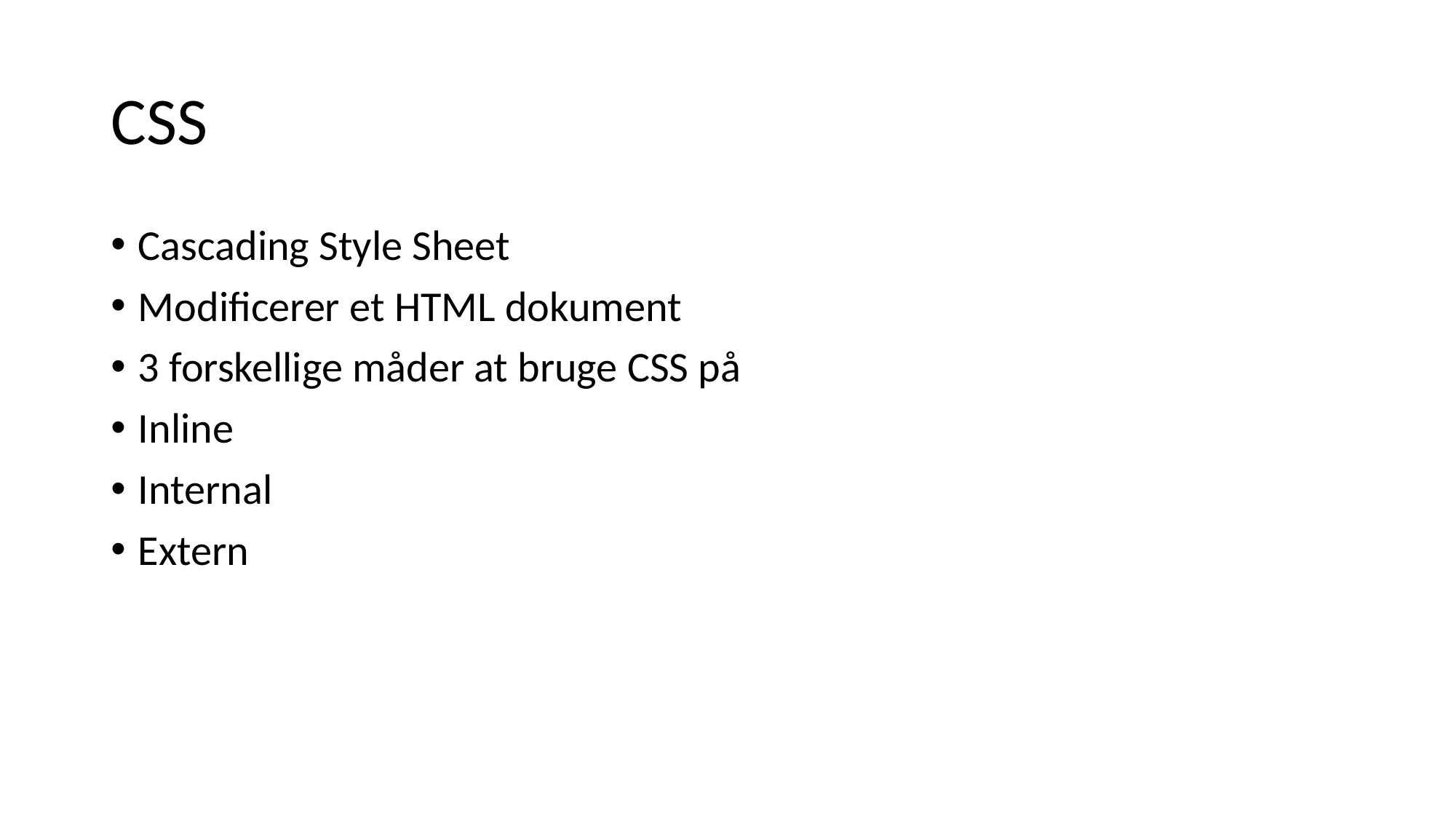

# CSS
Cascading Style Sheet
Modificerer et HTML dokument
3 forskellige måder at bruge CSS på
Inline
Internal
Extern